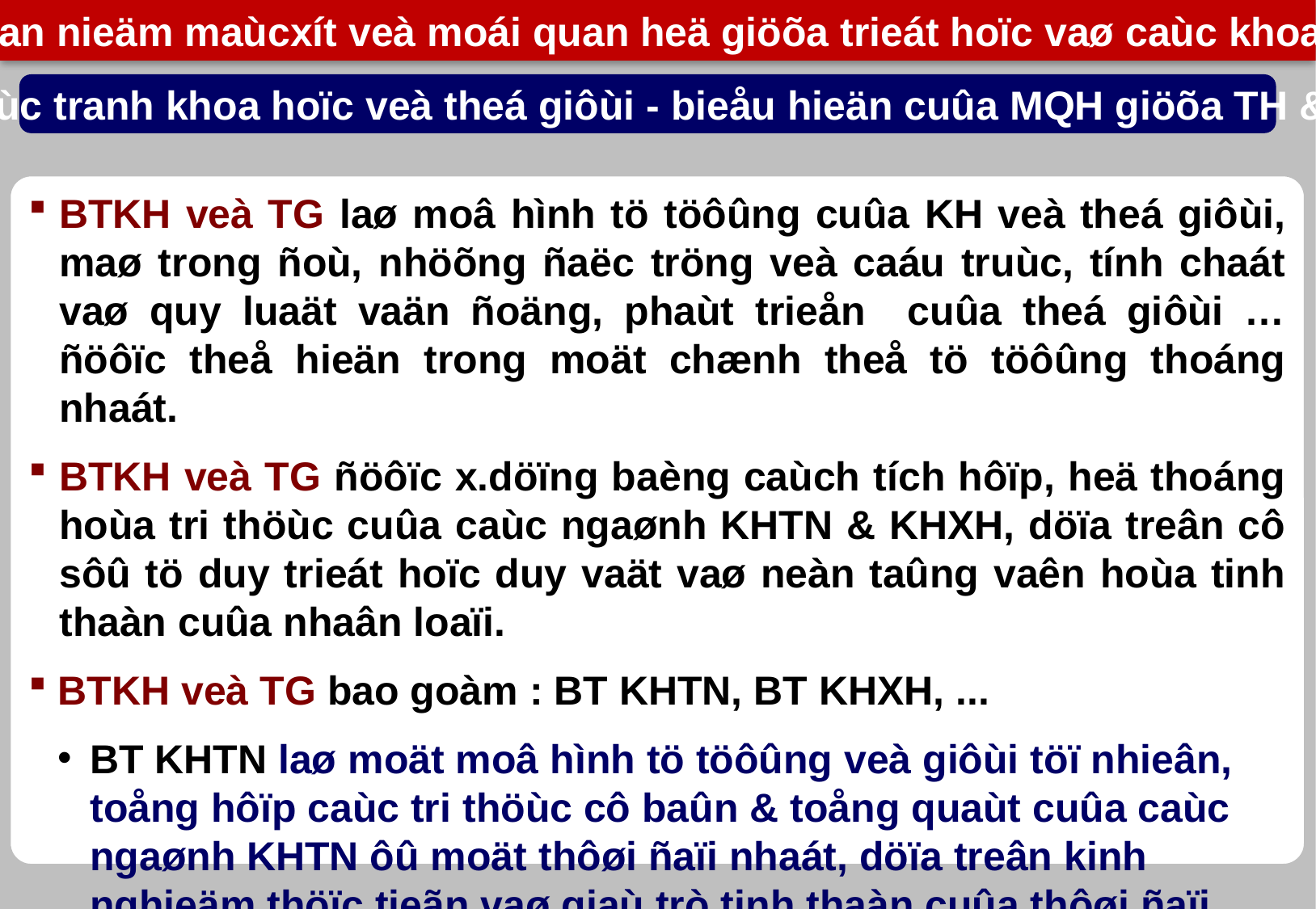

4. Quan nieäm maùcxít veà moái quan heä giöõa trieát hoïc vaø caùc khoa hoïc
Böùc tranh khoa hoïc veà theá giôùi - bieåu hieän cuûa MQH giöõa TH & KH
BTKH veà TG laø moâ hình tö töôûng cuûa KH veà theá giôùi, maø trong ñoù, nhöõng ñaëc tröng veà caáu truùc, tính chaát vaø quy luaät vaän ñoäng, phaùt trieån  cuûa theá giôùi … ñöôïc theå hieän trong moät chænh theå tö töôûng thoáng nhaát.
BTKH veà TG ñöôïc x.döïng baèng caùch tích hôïp, heä thoáng hoùa tri thöùc cuûa caùc ngaønh KHTN & KHXH, döïa treân cô sôû tö duy trieát hoïc duy vaät vaø neàn taûng vaên hoùa tinh thaàn cuûa nhaân loaïi.
BTKH veà TG bao goàm : BT KHTN, BT KHXH, ...
BT KHTN laø moät moâ hình tö töôûng veà giôùi töï nhieân, toång hôïp caùc tri thöùc cô baûn & toång quaùt cuûa caùc ngaønh KHTN ôû moät thôøi ñaïi nhaát, döïa treân kinh nghieäm thöïc tieãn vaø giaù trò tinh thaàn cuûa thôøi ñaïi mình .
BT KHTN bao chöùa trong mình nhöõng BT thaønh phaàn: BT vaät lyù hoïc, BT sinh hoïc, BT thieân vaên hoïc,… veà theá giôùi…